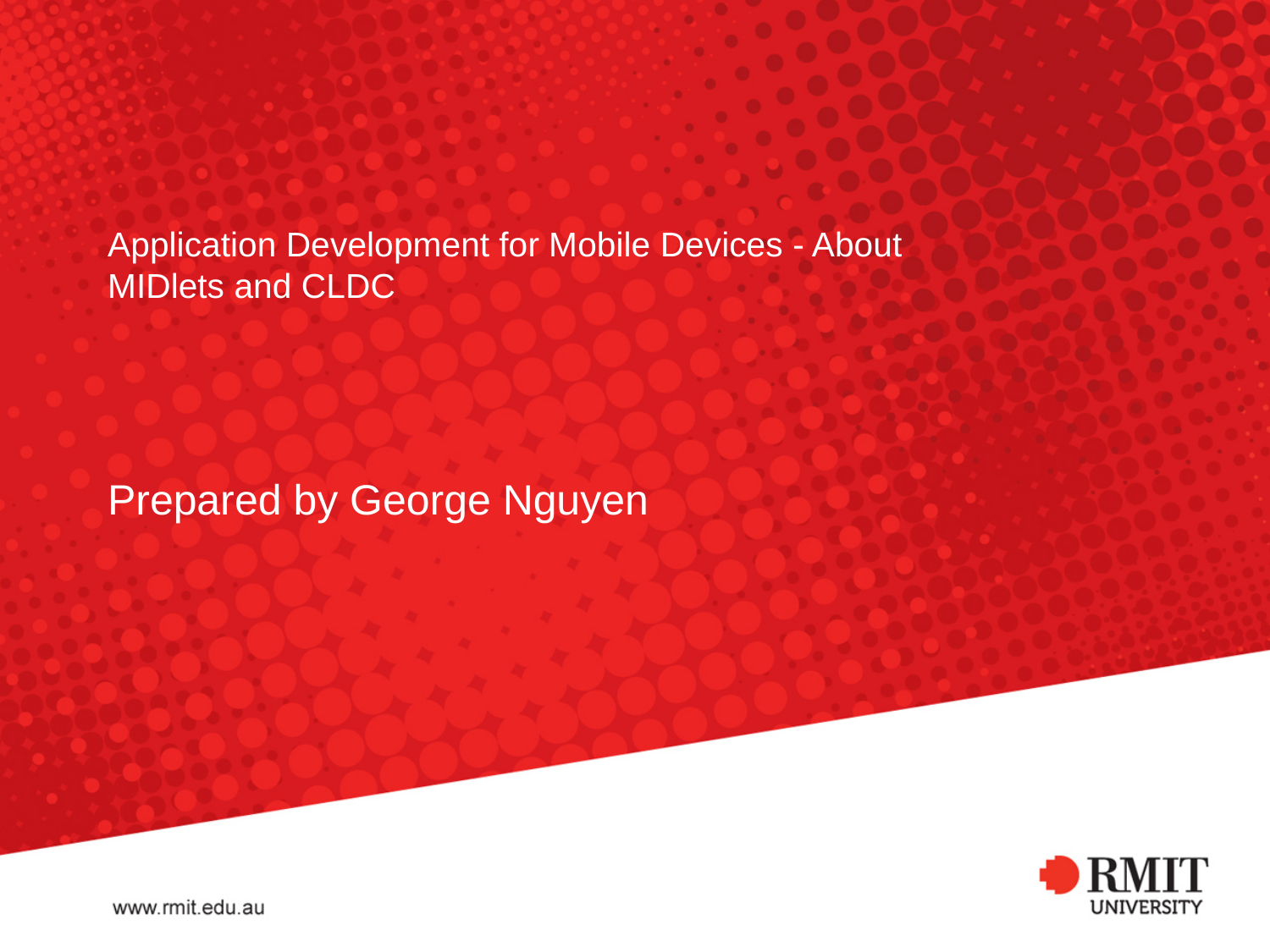

# Application Development for Mobile Devices - About MIDlets and CLDC
Prepared by George Nguyen